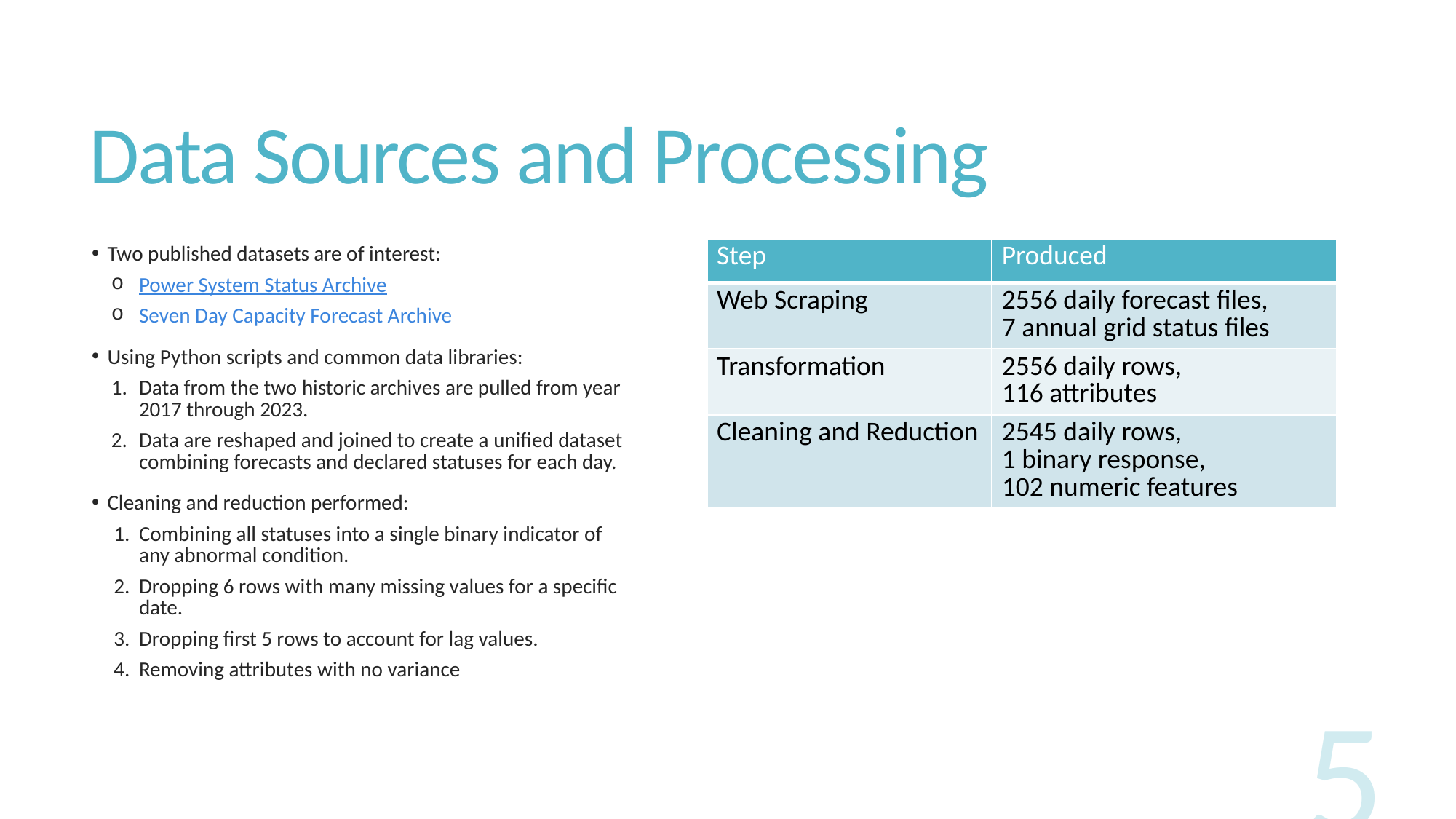

# Data Sources and Processing
 Two published datasets are of interest:
Power System Status Archive
Seven Day Capacity Forecast Archive
 Using Python scripts and common data libraries:
Data from the two historic archives are pulled from year 2017 through 2023.
Data are reshaped and joined to create a unified dataset combining forecasts and declared statuses for each day.
 Cleaning and reduction performed:
Combining all statuses into a single binary indicator of any abnormal condition.
Dropping 6 rows with many missing values for a specific date.
Dropping first 5 rows to account for lag values.
Removing attributes with no variance
| Step | Produced |
| --- | --- |
| Web Scraping | 2556 daily forecast files, 7 annual grid status files |
| Transformation | 2556 daily rows, 116 attributes |
| Cleaning and Reduction | 2545 daily rows, 1 binary response, 102 numeric features |
5